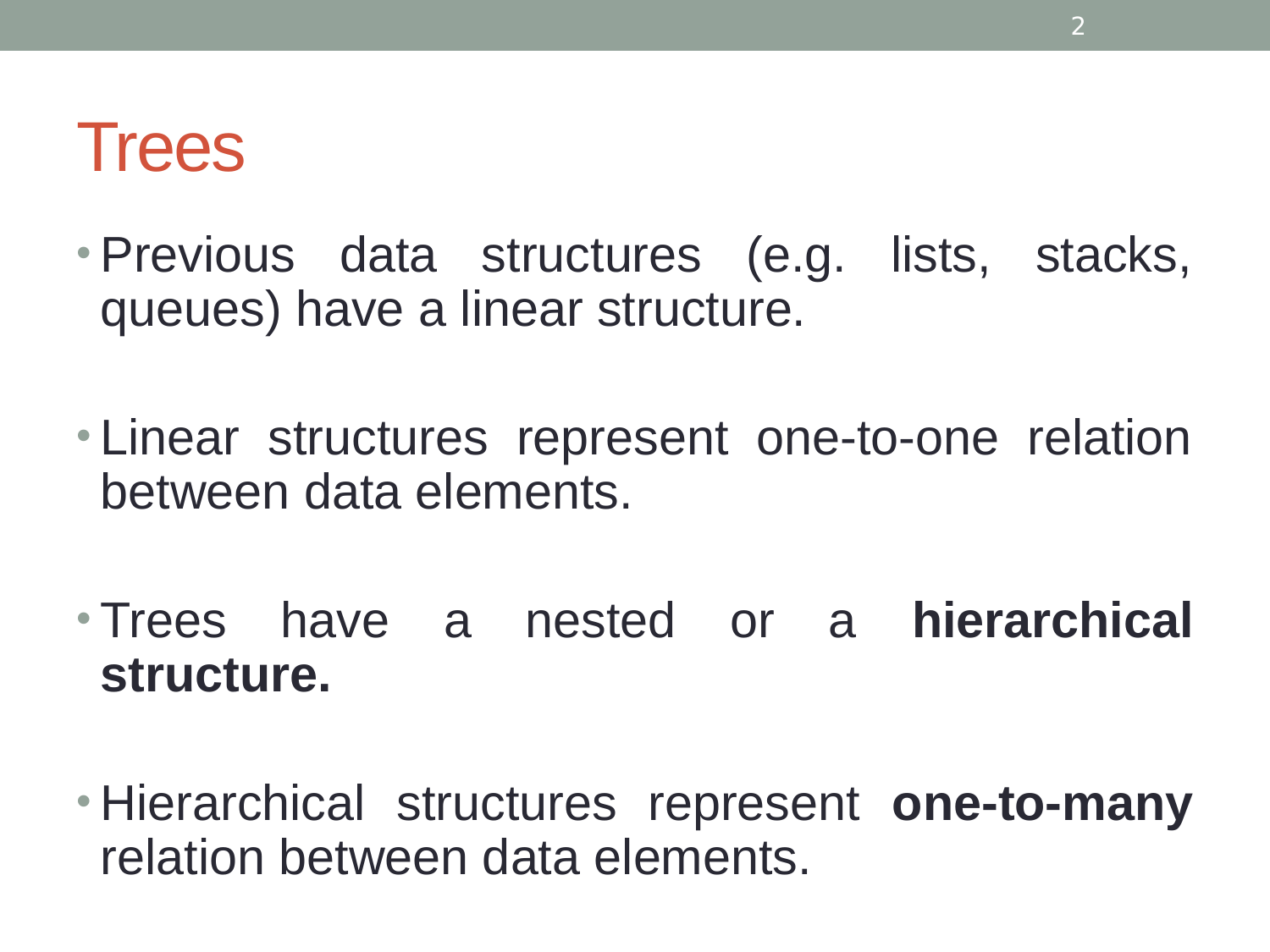

2
# Trees
Previous data structures (e.g. lists, stacks, queues) have a linear structure.

Linear structures represent one-to-one relation between data elements.

Trees have a nested or a hierarchical structure.

Hierarchical structures represent one-to-many relation between data elements.